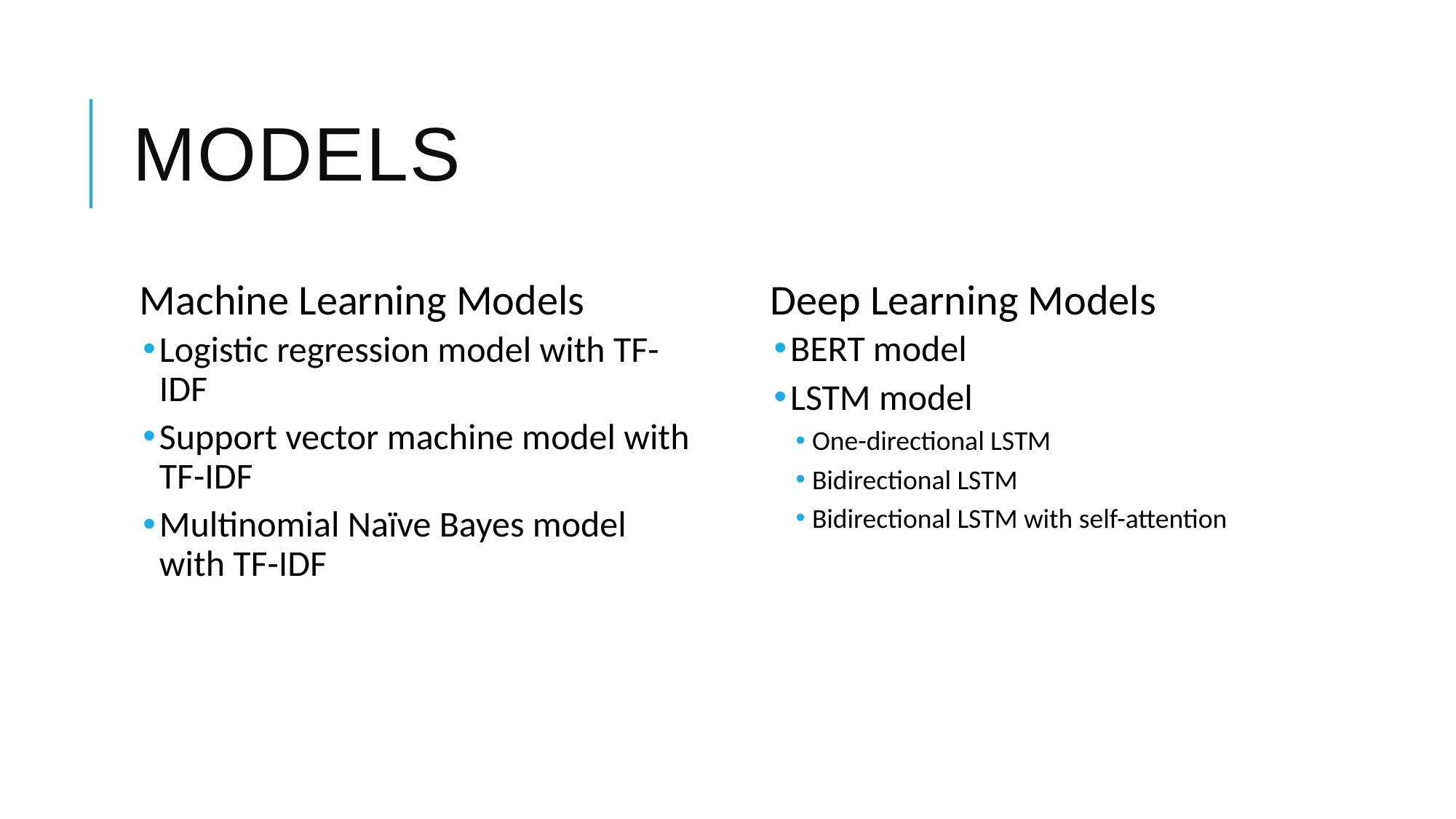

# Models
Machine Learning Models
Logistic regression model with TF-IDF
Support vector machine model with TF-IDF
Multinomial Naïve Bayes model with TF-IDF

Deep Learning Models
BERT model
LSTM model
One-directional LSTM
Bidirectional LSTM
Bidirectional LSTM with self-attention